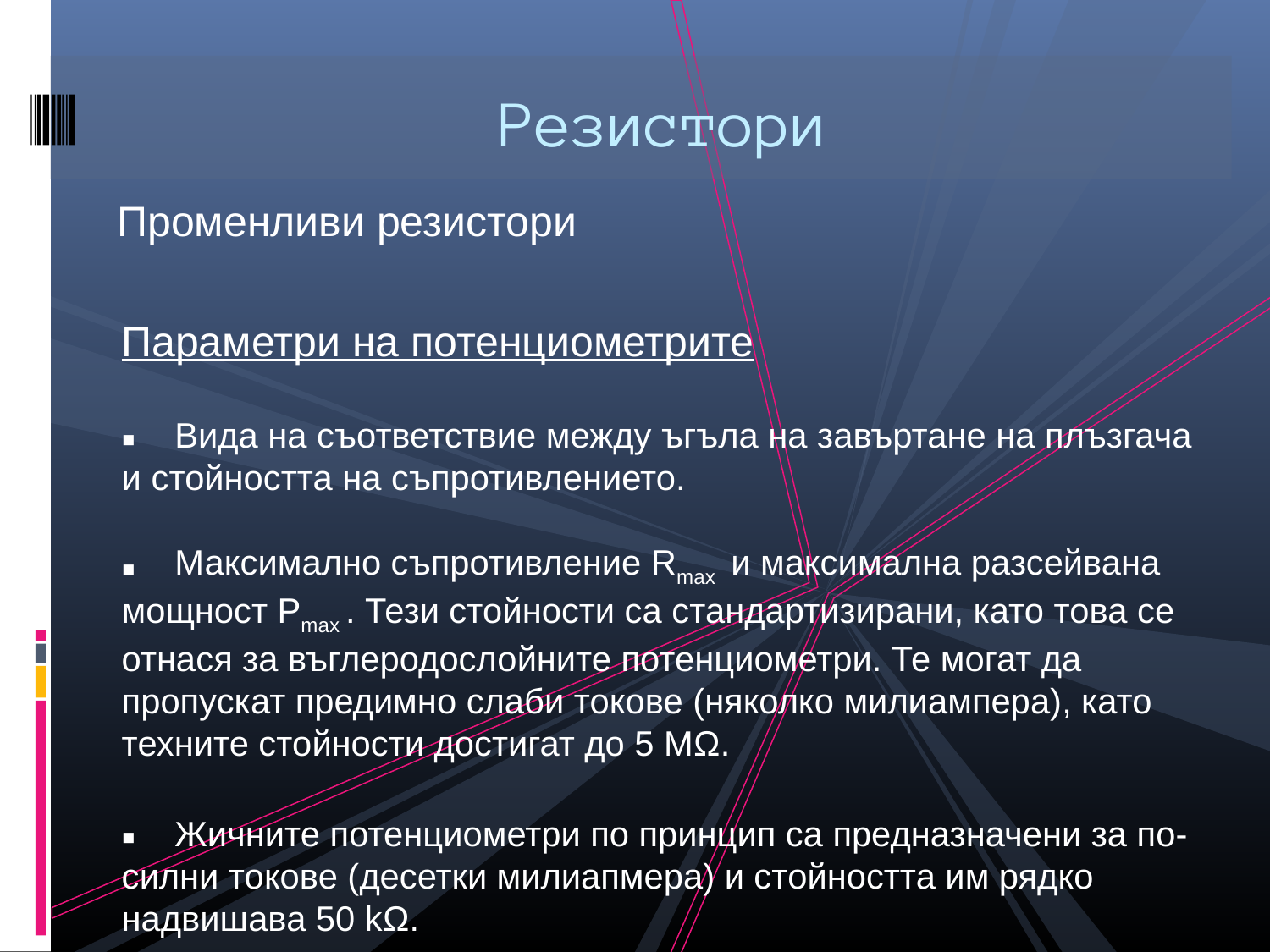

Резистори
Променливи резистори
Параметри на потенциометрите
    Вида на съответствие между ъгъла на завъртане на плъзгача и стойността на съпротивлението.

    Максимално съпротивление Rmax  и максимална разсейвана мощност Pmax . Тези стойности са стандартизирани, като това се отнася за въглеродослойните потенциометри. Те могат да пропускат предимно слаби токове (няколко милиампера), като техните стойности достигат до 5 MΩ.

    Жичните потенциометри по принцип са предназначени за по-силни токове (десетки милиапмера) и стойността им рядко надвишава 50 kΩ.